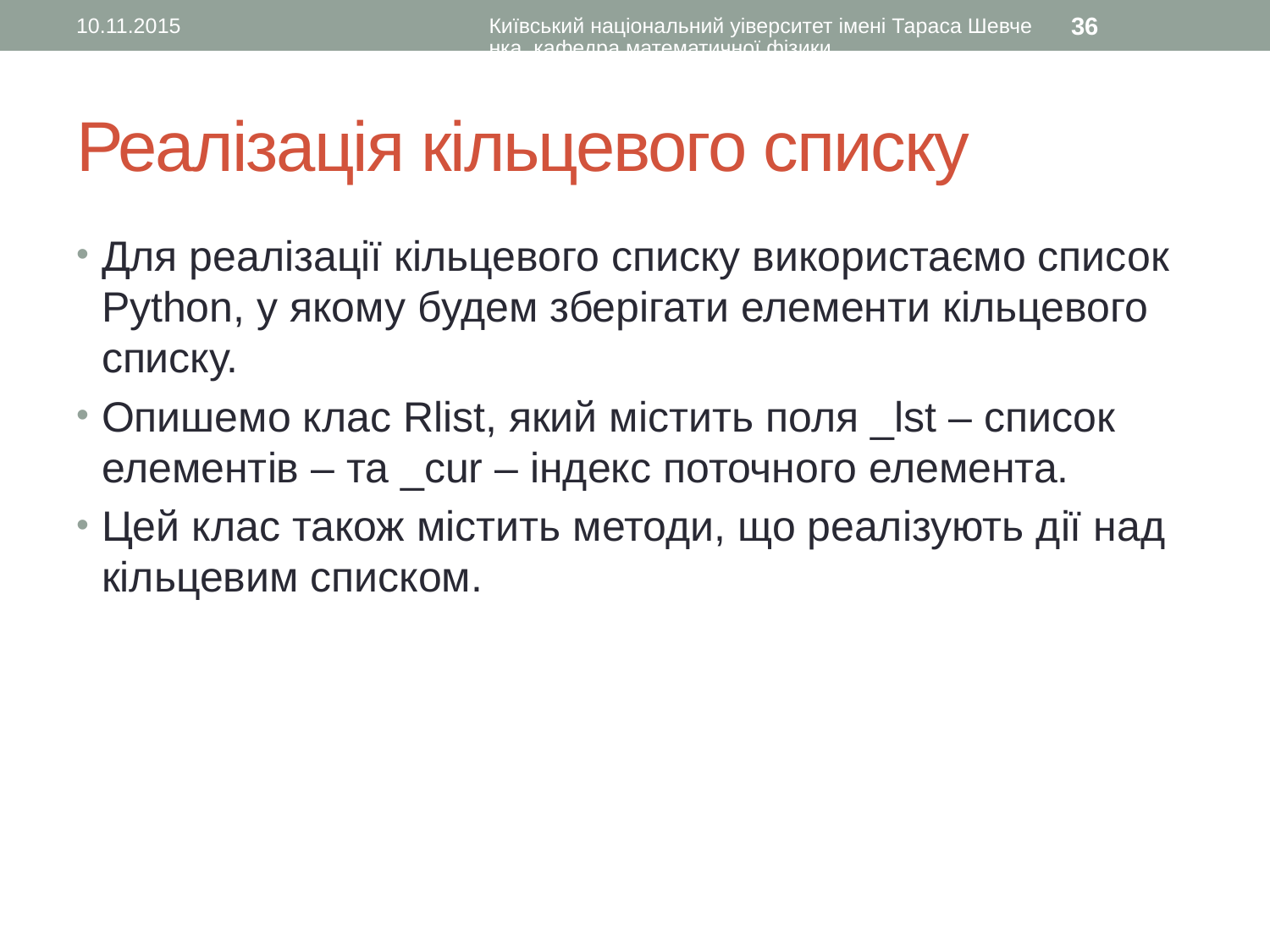

10.11.2015
Київський національний уіверситет імені Тараса Шевченка, кафедра математичної фізики
36
# Реалізація кільцевого списку
Для реалізації кільцевого списку використаємо список Python, у якому будем зберігати елементи кільцевого списку.
Опишемо клас Rlist, який містить поля _lst – список елементів – та _cur – індекс поточного елемента.
Цей клас також містить методи, що реалізують дії над кільцевим списком.